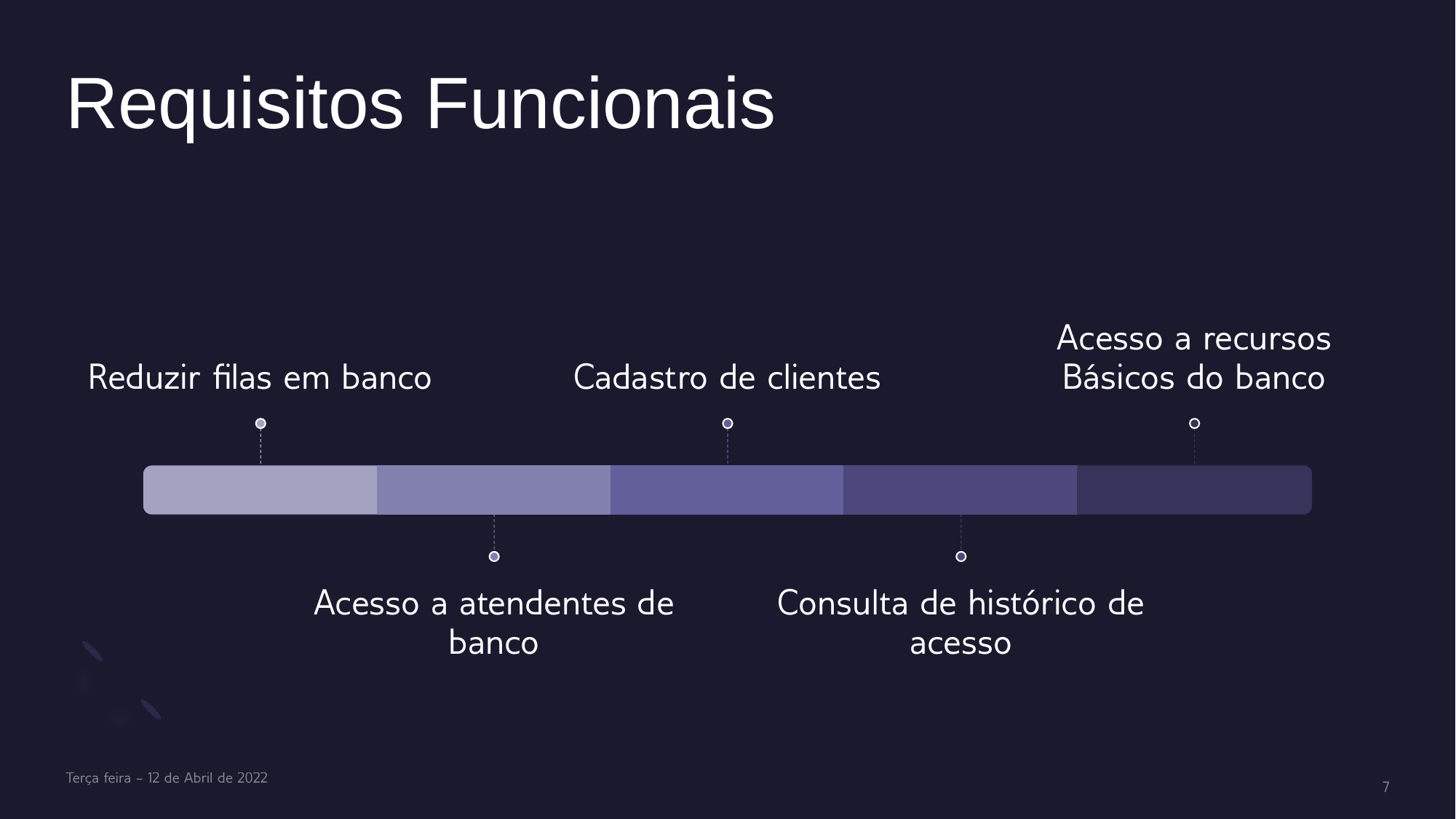

# Requisitos Funcionais

Reduzir filas em banco

Acesso a atendentes de banco

Cadastro de clientes

Consulta de histórico de acesso

Acesso a recursos Básicos do banco
Terça feira – 12 de Abril de 2022

7